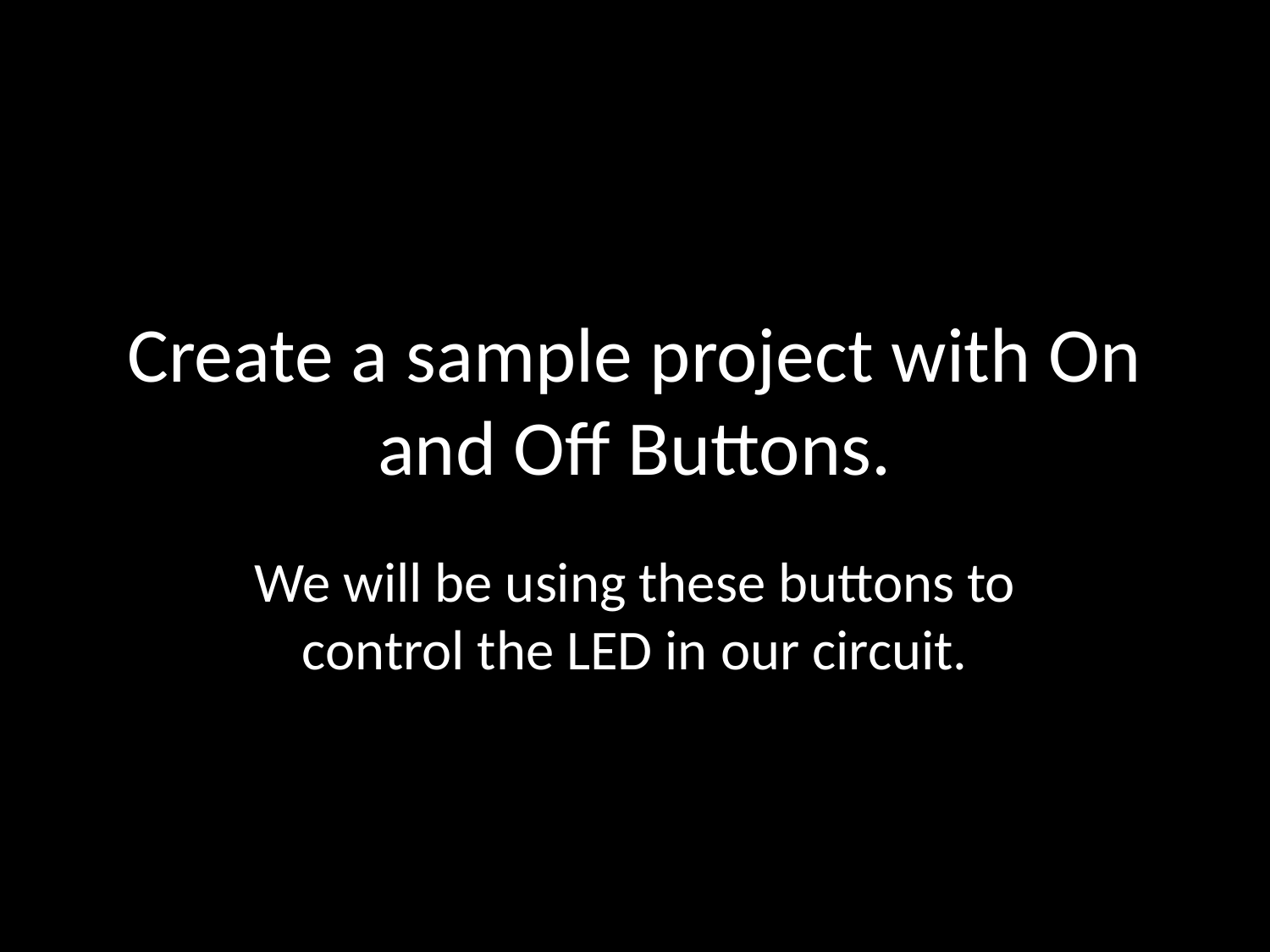

# Create a sample project with On and Off Buttons.
We will be using these buttons to control the LED in our circuit.